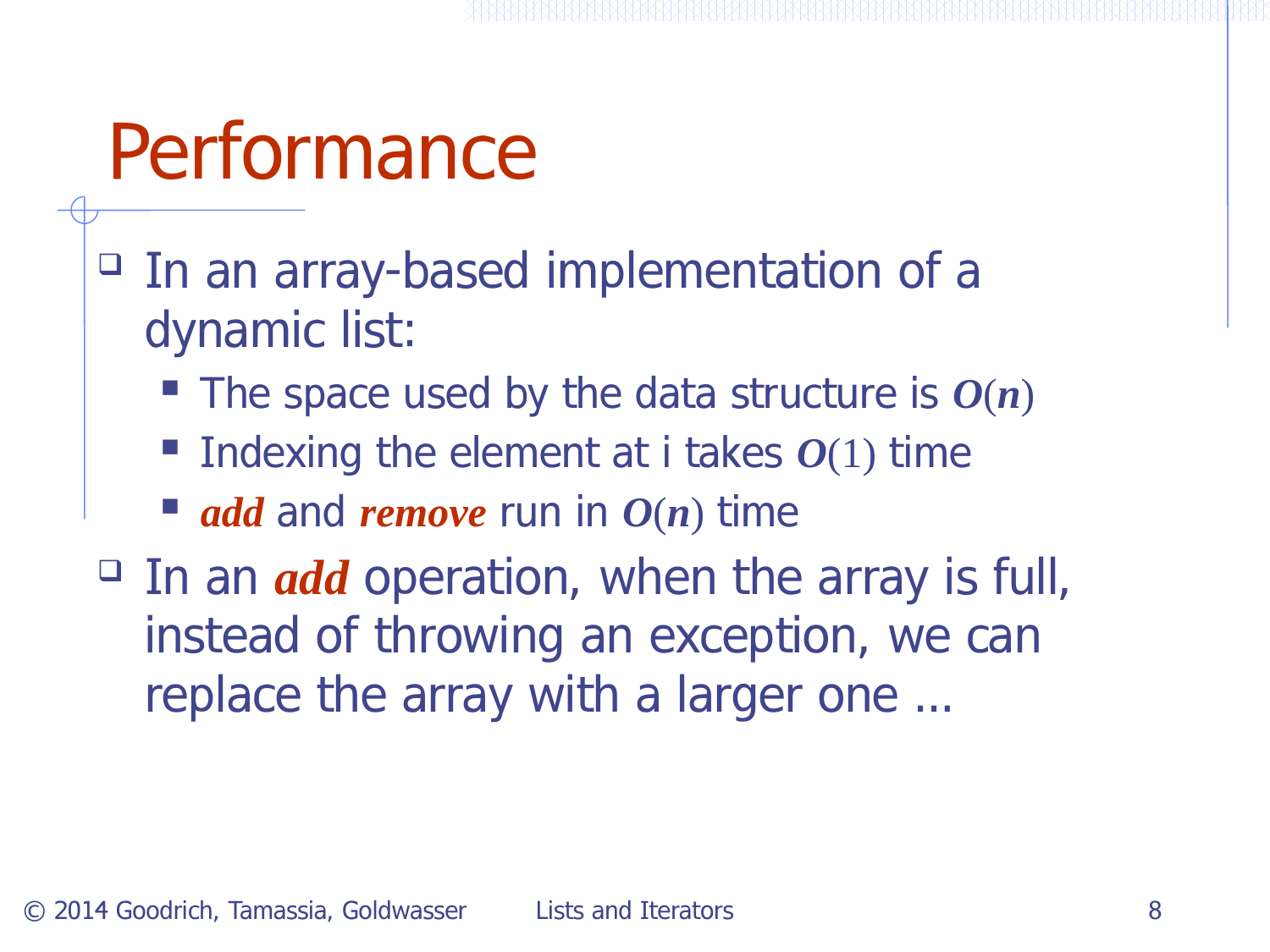

# Performance
In an array-based implementation of a dynamic list:
The space used by the data structure is O(n)
Indexing the element at i takes O(1) time
add and remove run in O(n) time
In an add operation, when the array is full, instead of throwing an exception, we can replace the array with a larger one …
© 2014 Goodrich, Tamassia, Goldwasser
Lists and Iterators
8